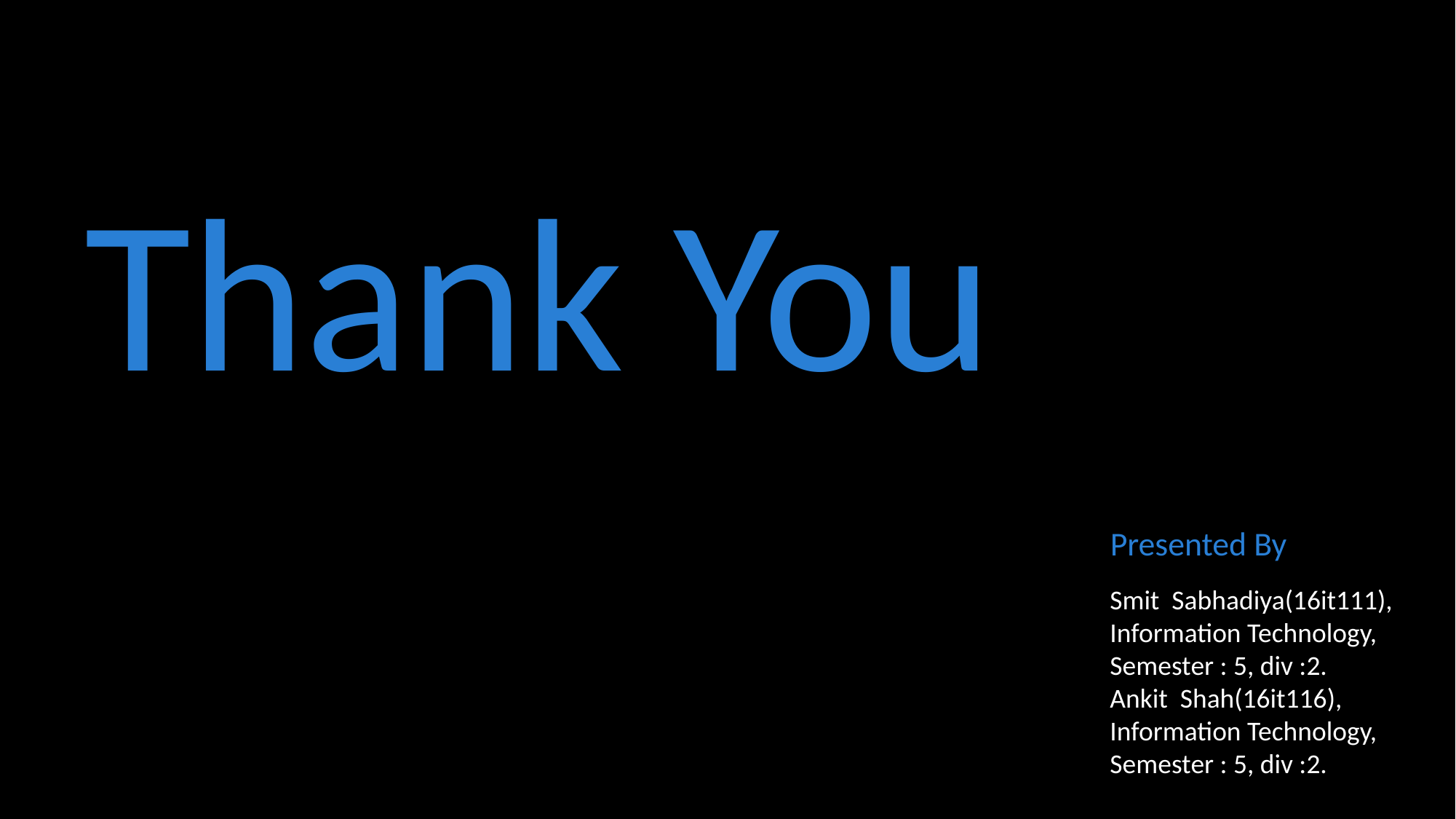

Thank You
Presented By
Smit  Sabhadiya(16it111),
Information Technology,
Semester : 5, div :2.
Ankit  Shah(16it116),
Information Technology,
Semester : 5, div :2.